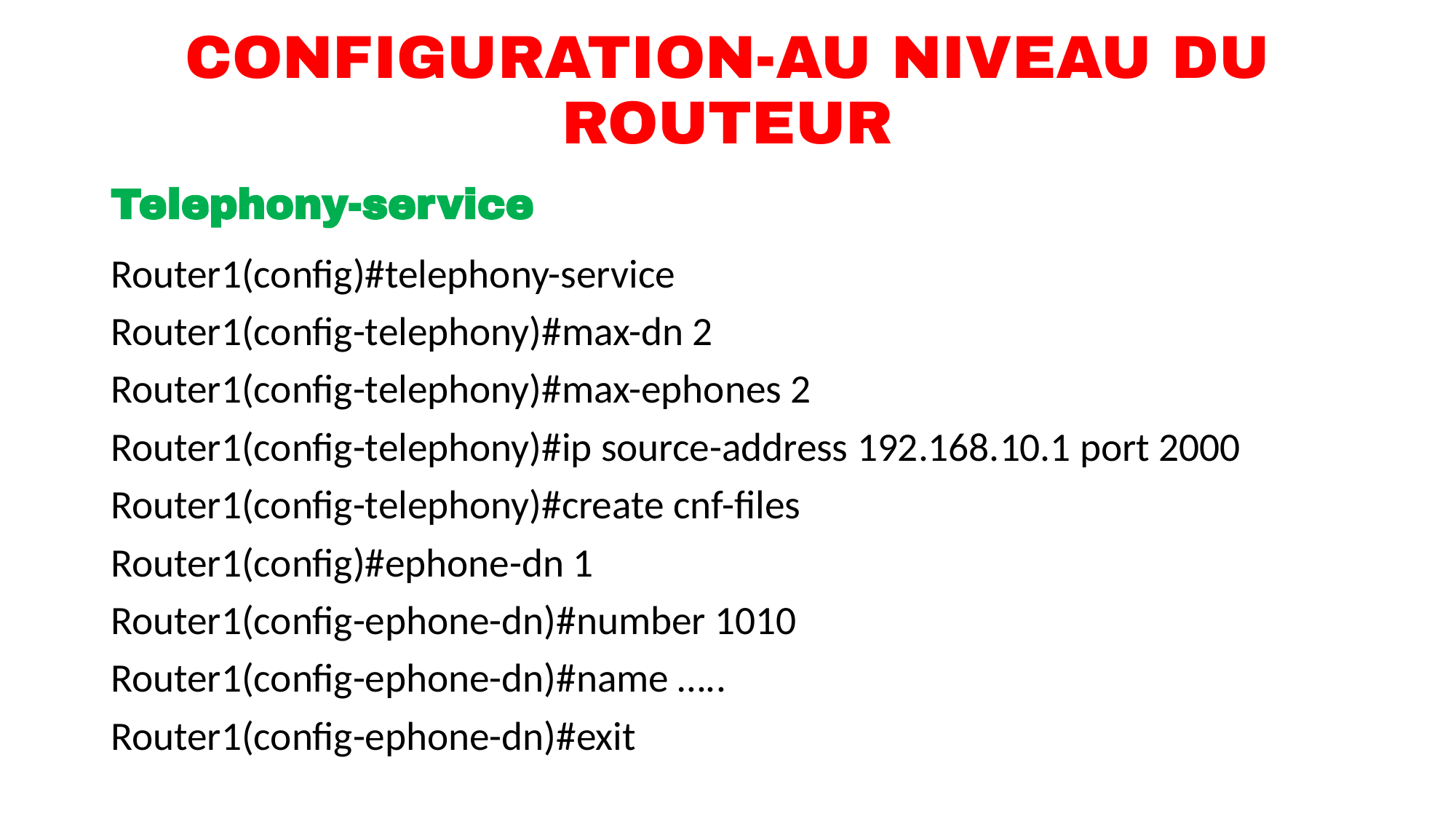

# CONFIGURATION-AU NIVEAU DU ROUTEUR
Telephony-service
Router1(config)#telephony-service
Router1(config-telephony)#max-dn 2
Router1(config-telephony)#max-ephones 2
Router1(config-telephony)#ip source-address 192.168.10.1 port 2000
Router1(config-telephony)#create cnf-files
Router1(config)#ephone-dn 1
Router1(config-ephone-dn)#number 1010
Router1(config-ephone-dn)#name …..
Router1(config-ephone-dn)#exit